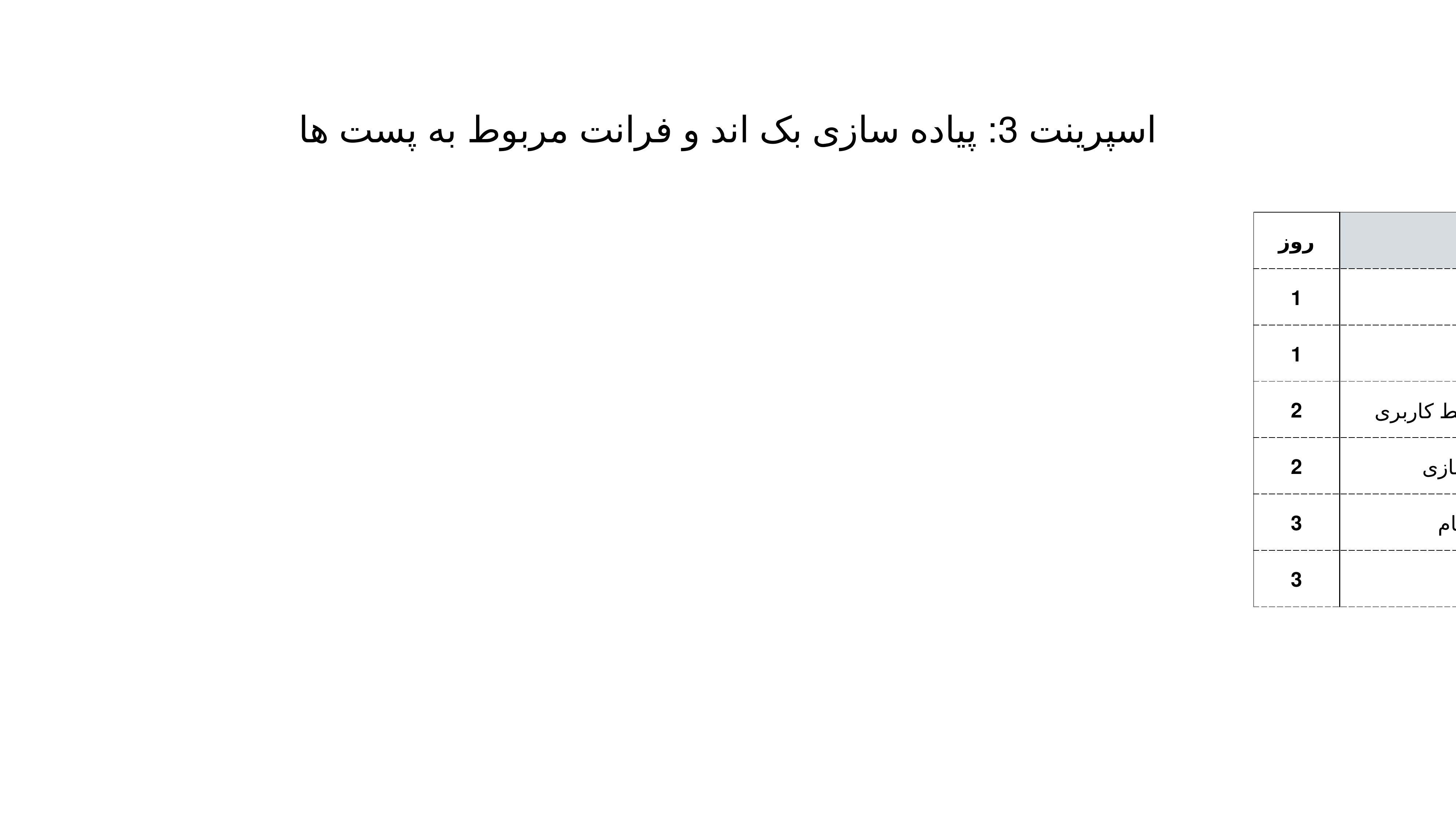

اسپرینت 3: پیاده سازی بک اند و فرانت مربوط به پست ها
| روز | وظایف | مسئول | زمان تخمینی |
| --- | --- | --- | --- |
| 1 | طراحی API برای مدیریت پست ها | عرفان، حمیدرضا | 3 ساعت |
| 1 | پیاده سازی API بک اند برای پست ها | عرفان، حمیدرضا | 4 ساعت |
| 2 | طراحی رابط کاربری (UI) برای مدیریت پست ها در فرانت | حمیدرضا | 3 ساعت |
| 2 | پیاده سازی UI برای مدیریت پست ها در فرانت | حمیدرضا | 4 ساعت |
| 3 | ادغام API بک اند و UI فرانت برای پست ها | عرفان، حمیدرضا | 3 ساعت |
| 3 | تست واحد و ادغام برای پست ها | عرفان، حمیدرضا | 2 ساعت |